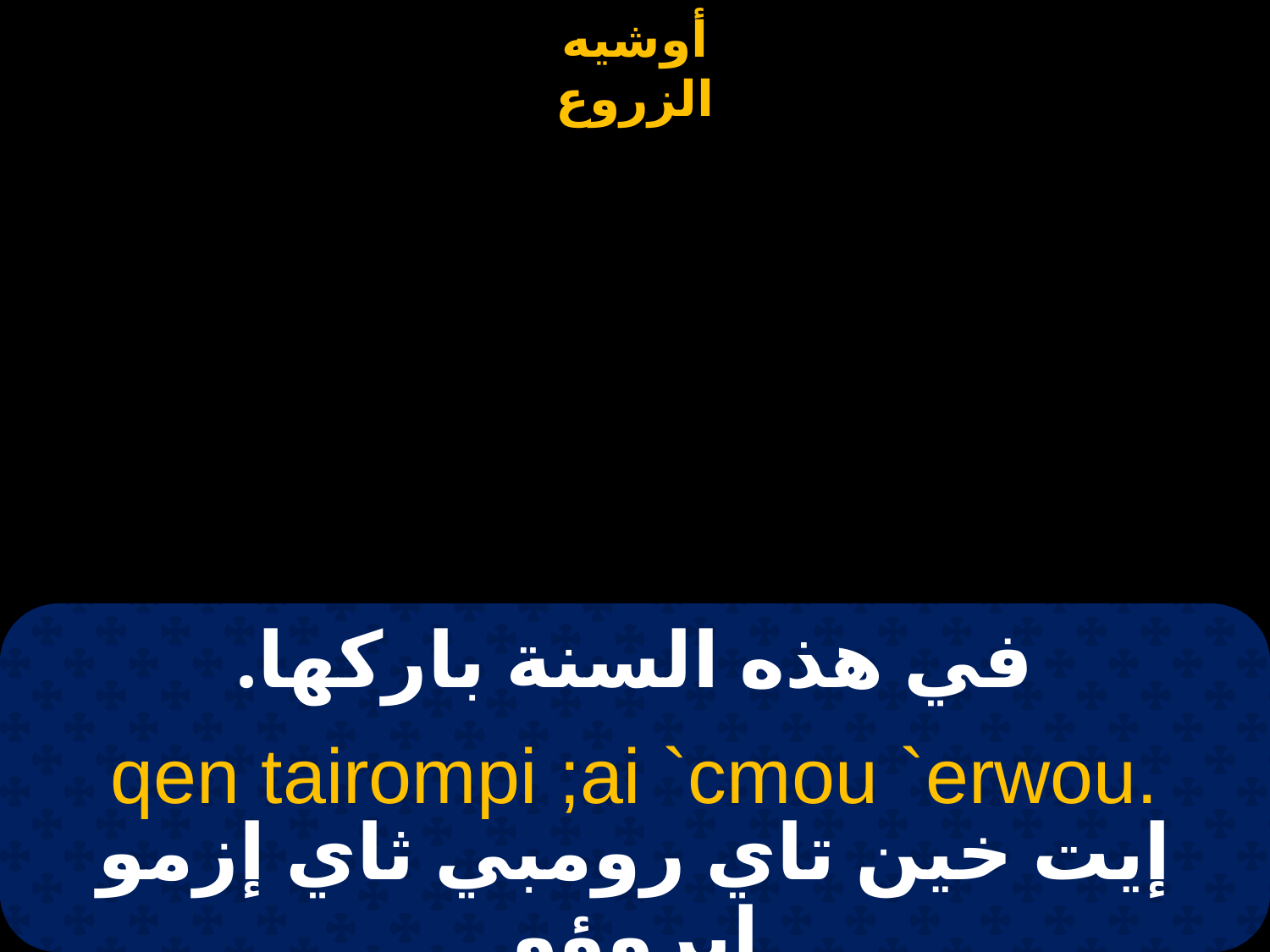

#
في هذه السنة باركها.
qen tairompi ;ai `cmou `erwou.
إيت خين تاي رومبي ثاي إزمو إيروؤو